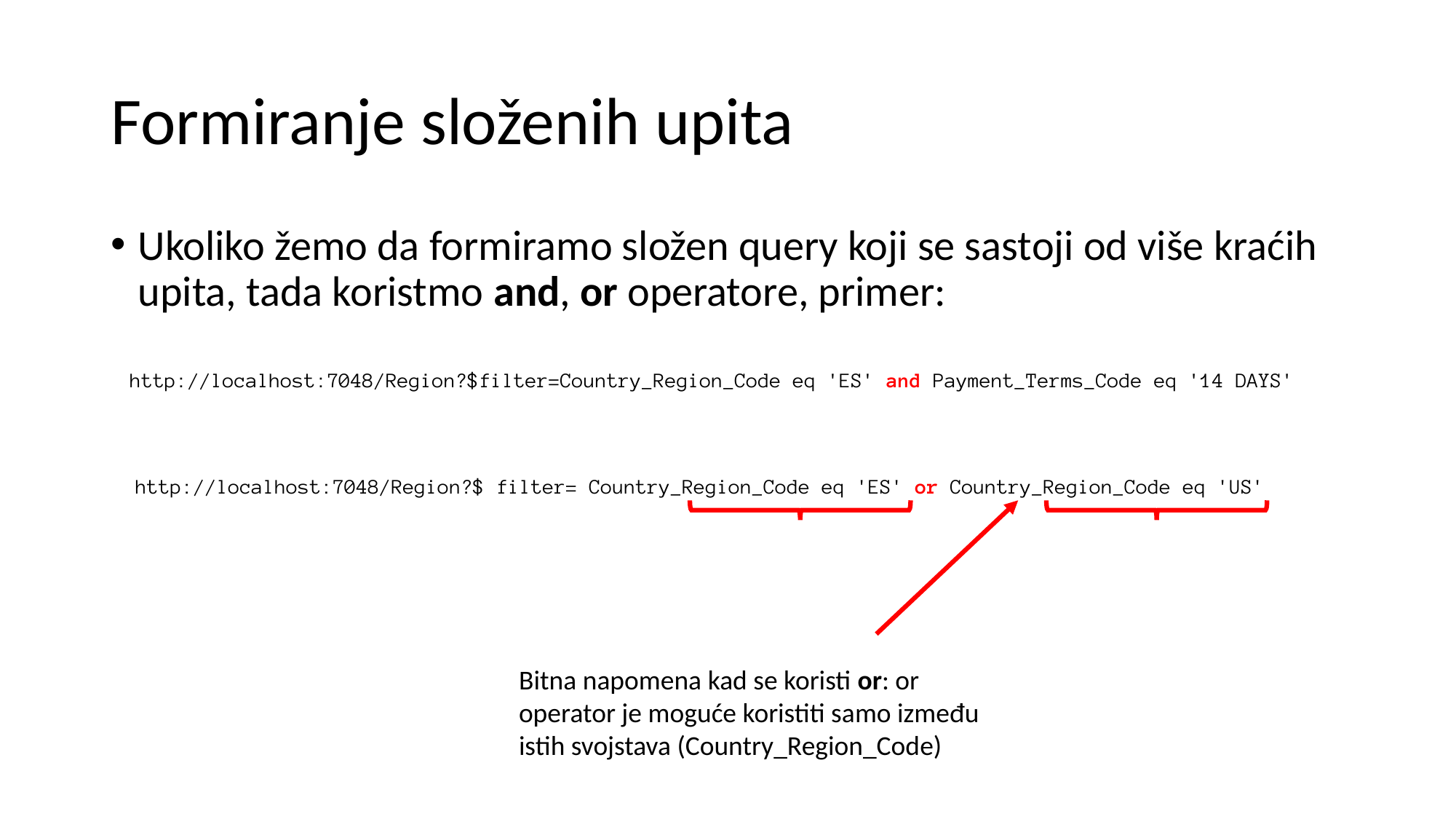

# Formiranje složenih upita
Ukoliko žemo da formiramo složen query koji se sastoji od više kraćih upita, tada koristmo and, or operatore, primer:
http://localhost:7048/Region?$filter=Country_Region_Code eq 'ES' and Payment_Terms_Code eq '14 DAYS'

http://localhost:7048/Region?$ filter= Country_Region_Code eq 'ES' or Country_Region_Code eq 'US'

Bitna napomena kad se koristi or: or operator je moguće koristiti samo između istih svojstava (Country_Region_Code)